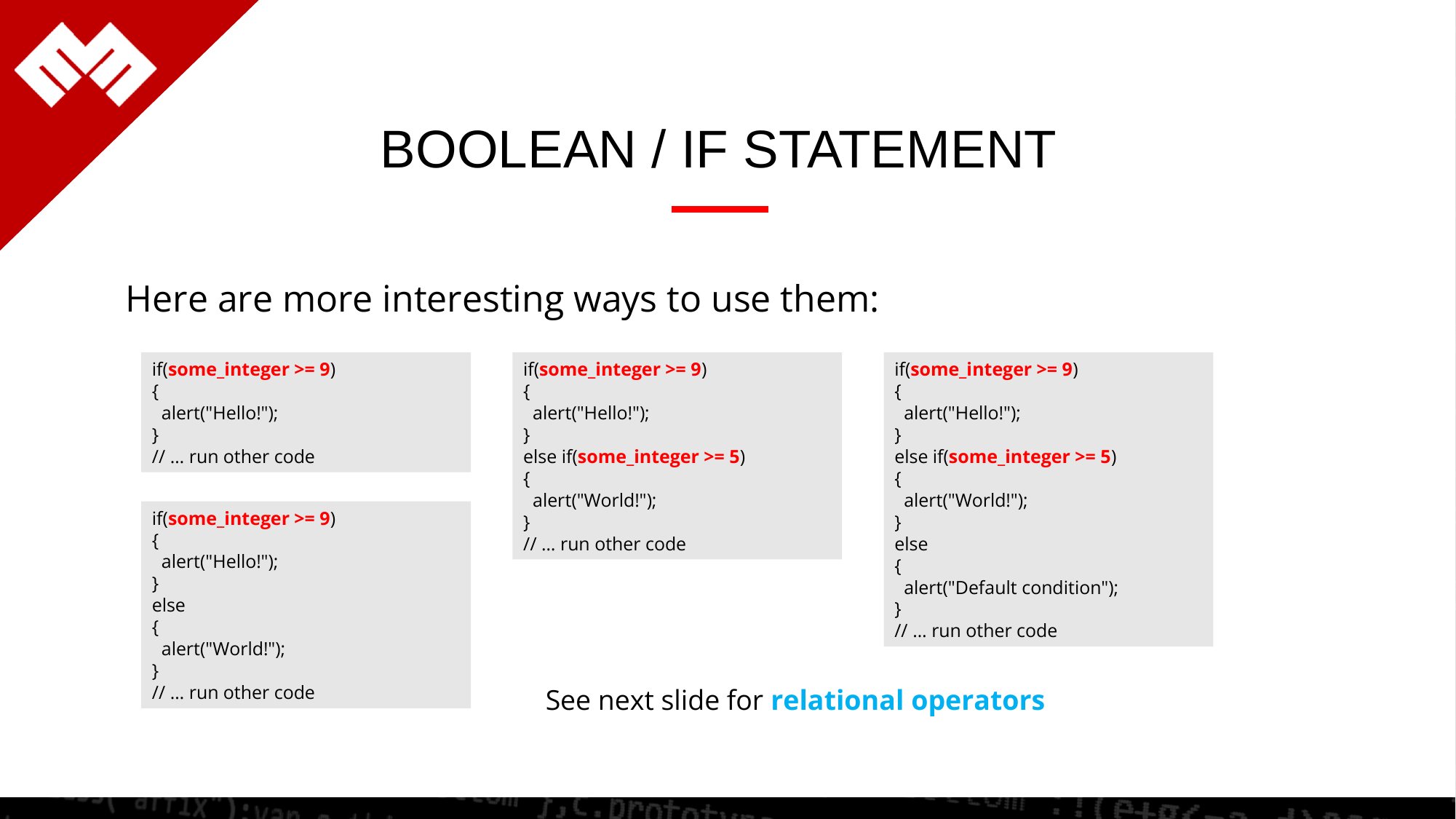

BOOLEAN / IF STATEMENT

Here are more interesting ways to use them:
if(some_integer >= 9)
{
  alert("Hello!");
}
// … run other code
if(some_integer >= 9)
{
  alert("Hello!");
}
else if(some_integer >= 5)
{
  alert("World!");
}
// … run other code
if(some_integer >= 9)
{
  alert("Hello!");
}
else if(some_integer >= 5)
{
  alert("World!");
}
else
{
  alert("Default condition");
}
// … run other code
if(some_integer >= 9)
{
  alert("Hello!");
}
else
{
  alert("World!");
}
// … run other code
See next slide for relational operators